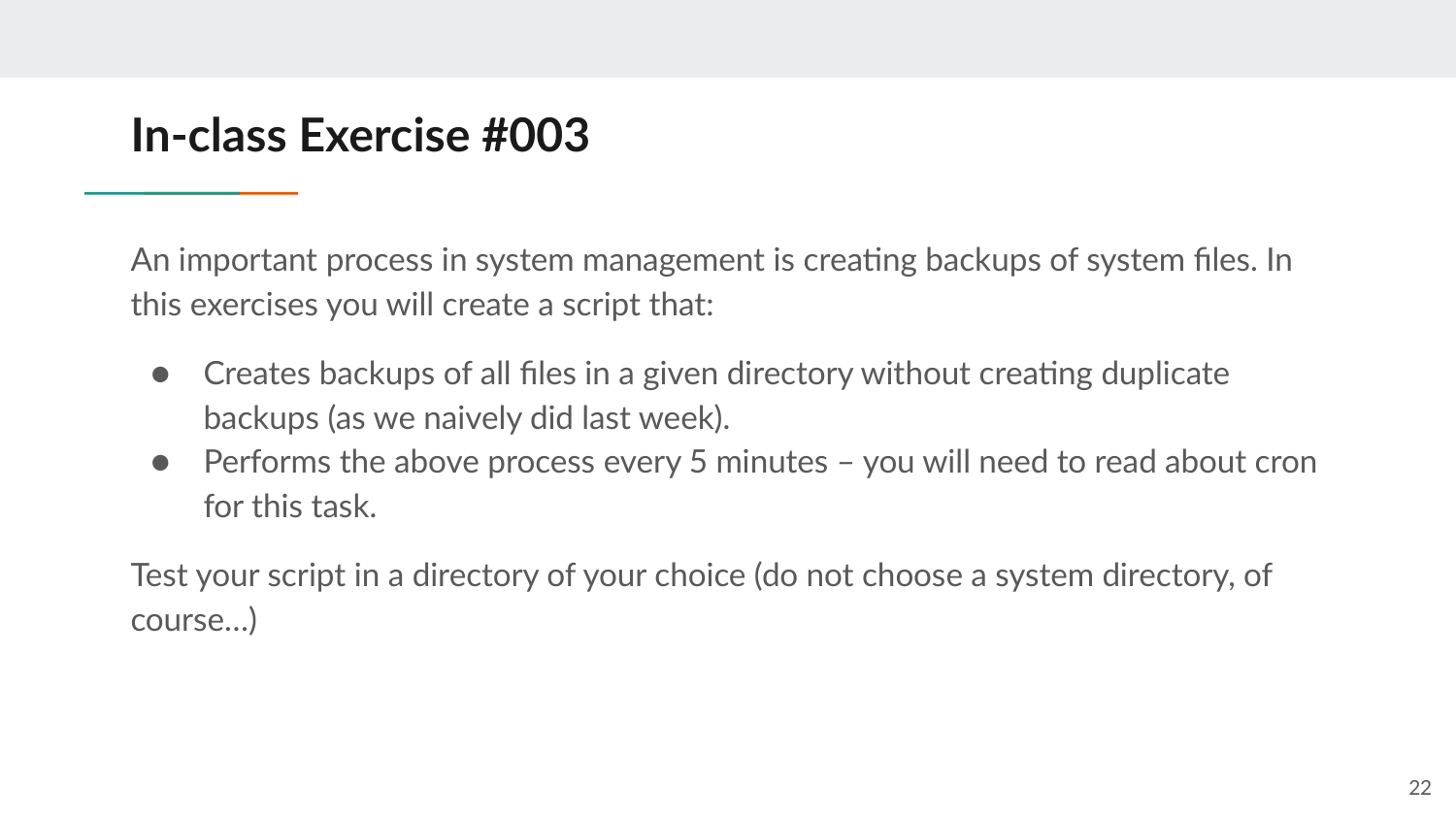

# In-class Exercise #003
An important process in system management is creating backups of system files. In this exercises you will create a script that:
Creates backups of all files in a given directory without creating duplicate backups (as we naively did last week).
Performs the above process every 5 minutes – you will need to read about cron for this task.
Test your script in a directory of your choice (do not choose a system directory, of course…)
22